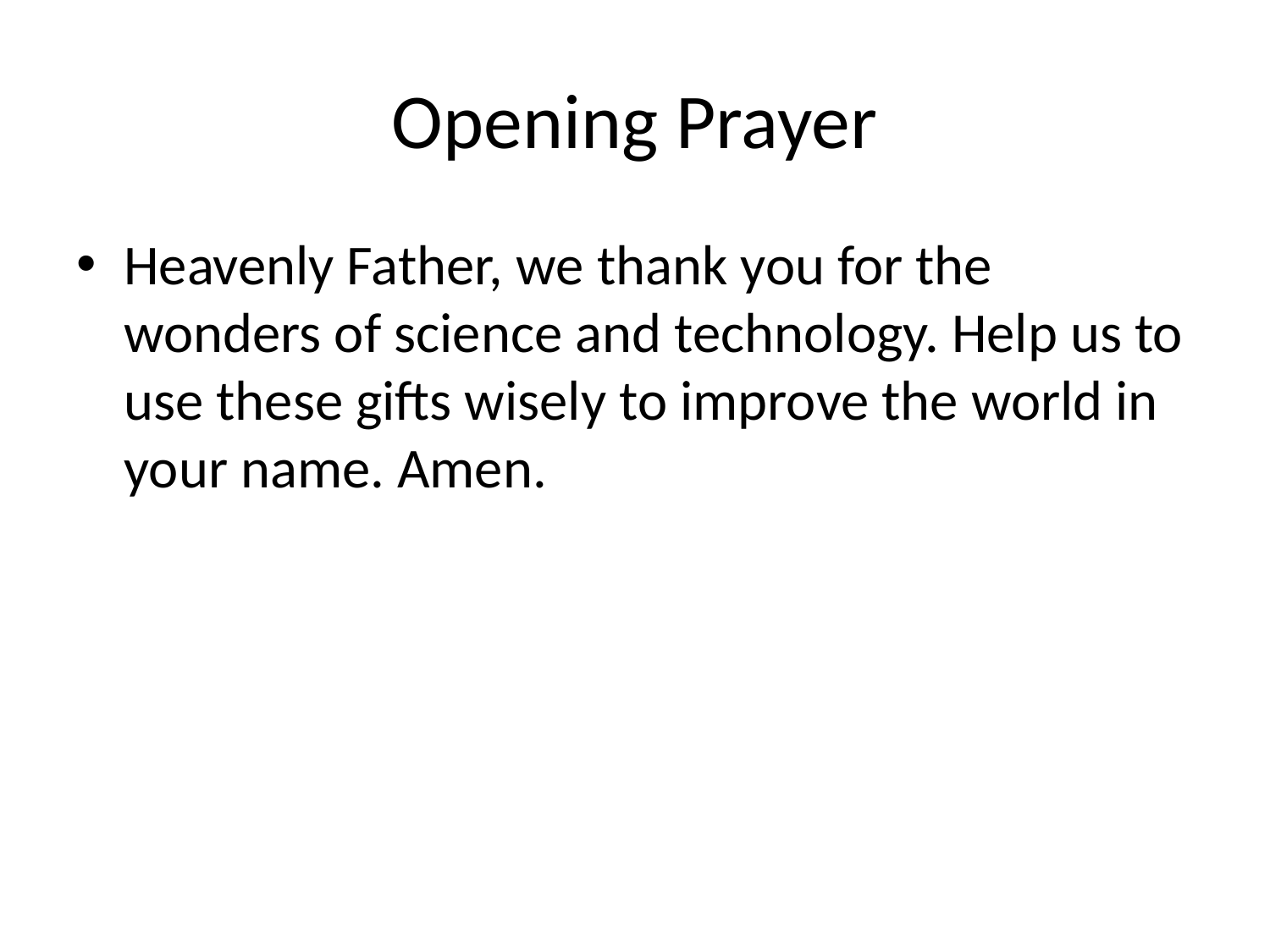

# Opening Prayer
Heavenly Father, we thank you for the wonders of science and technology. Help us to use these gifts wisely to improve the world in your name. Amen.